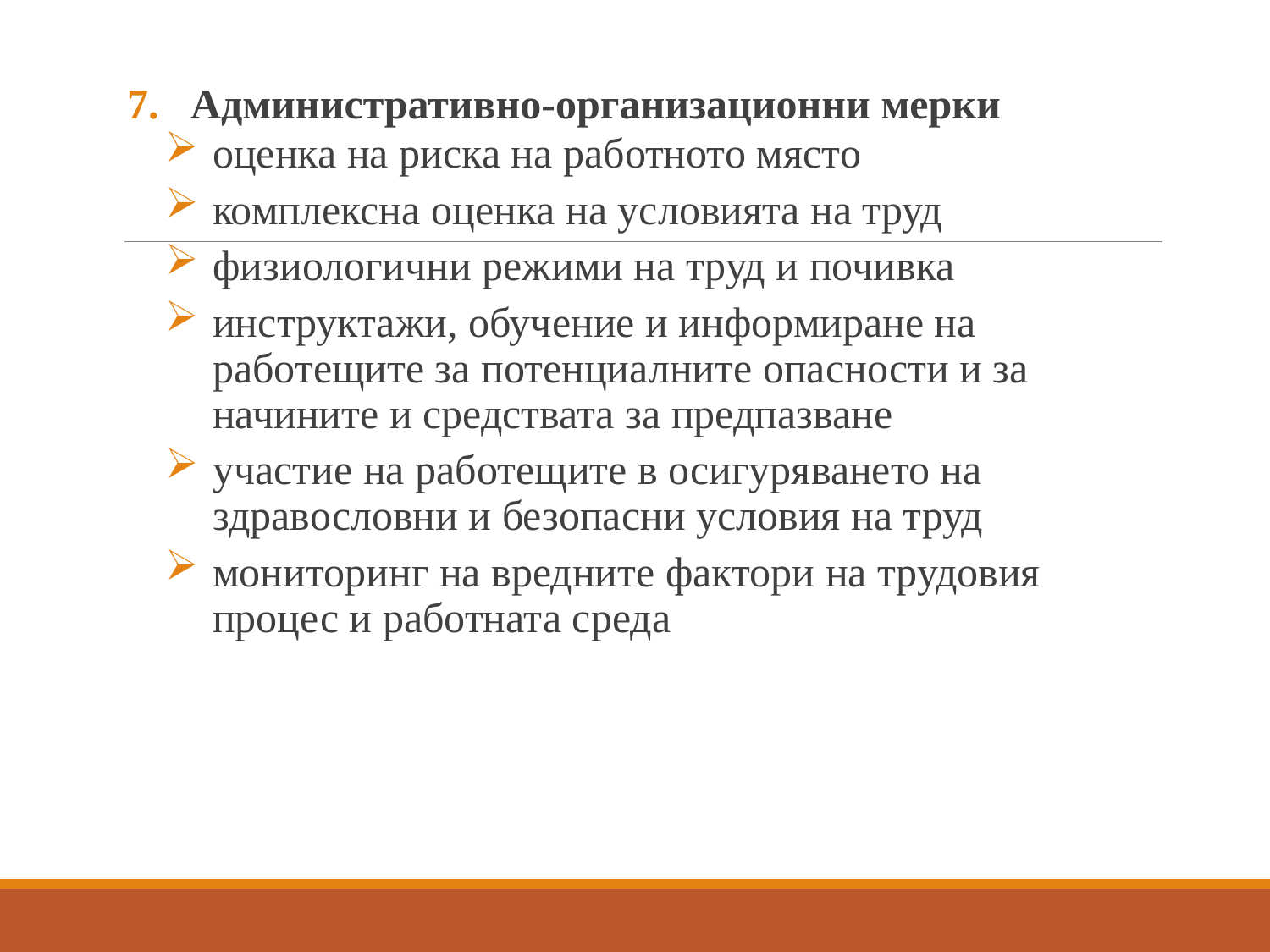

Административно-организационни мерки
оценка на риска на работното място
комплексна оценка на условията на труд
физиологични режими на труд и почивка
инструктажи, обучение и информиране на работещите за потенциалните опасности и за начините и средствата за предпазване
участие на работещите в осигуряването на здравословни и безопасни условия на труд
мониторинг на вредните фактори на трудовия процес и работната среда